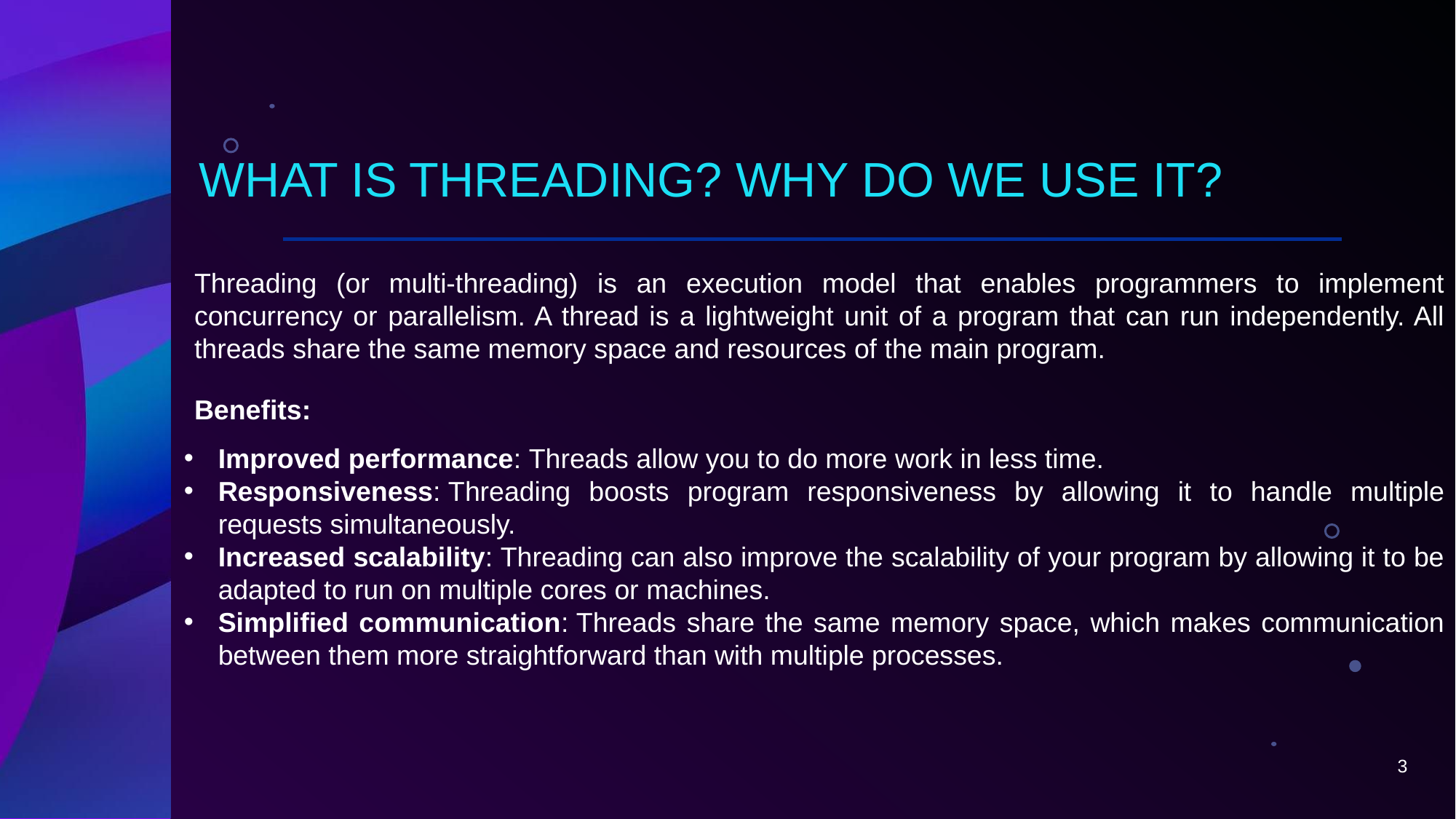

# WHAT IS THREADING? Why do we use it?
Threading (or multi-threading) is an execution model that enables programmers to implement concurrency or parallelism. A thread is a lightweight unit of a program that can run independently. All threads share the same memory space and resources of the main program.
Benefits:
Improved performance: Threads allow you to do more work in less time.
Responsiveness: Threading boosts program responsiveness by allowing it to handle multiple requests simultaneously.
Increased scalability: Threading can also improve the scalability of your program by allowing it to be adapted to run on multiple cores or machines.
Simplified communication: Threads share the same memory space, which makes communication between them more straightforward than with multiple processes.
3